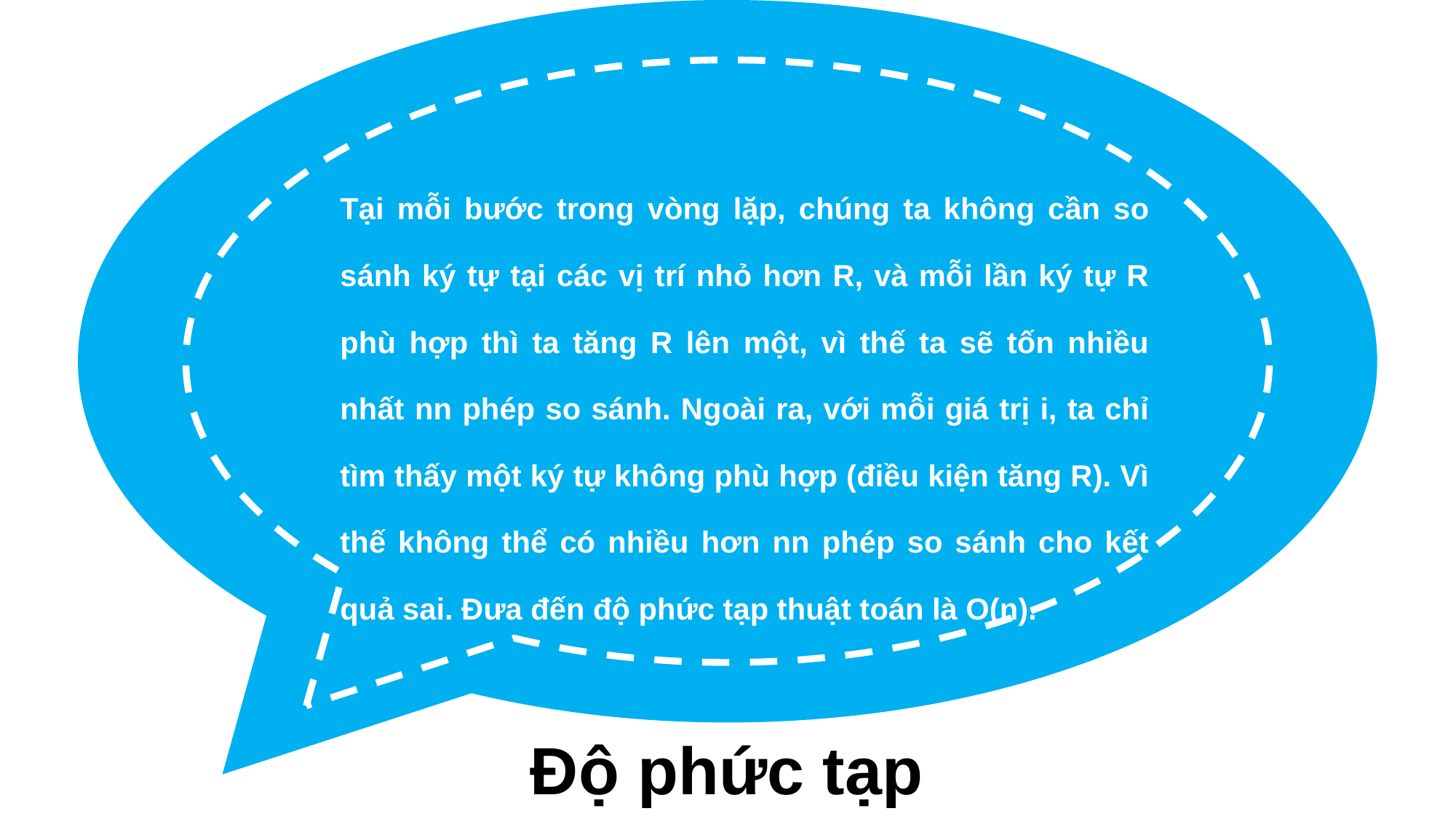

Tại mỗi bước trong vòng lặp, chúng ta không cần so sánh ký tự tại các vị trí nhỏ hơn R, và mỗi lần ký tự R phù hợp thì ta tăng R lên một, vì thế ta sẽ tốn nhiều nhất nn phép so sánh. Ngoài ra, với mỗi giá trị i, ta chỉ tìm thấy một ký tự không phù hợp (điều kiện tăng R). Vì thế không thể có nhiều hơn nn phép so sánh cho kết quả sai. Đưa đến độ phức tạp thuật toán là O(n).
Độ phức tạp